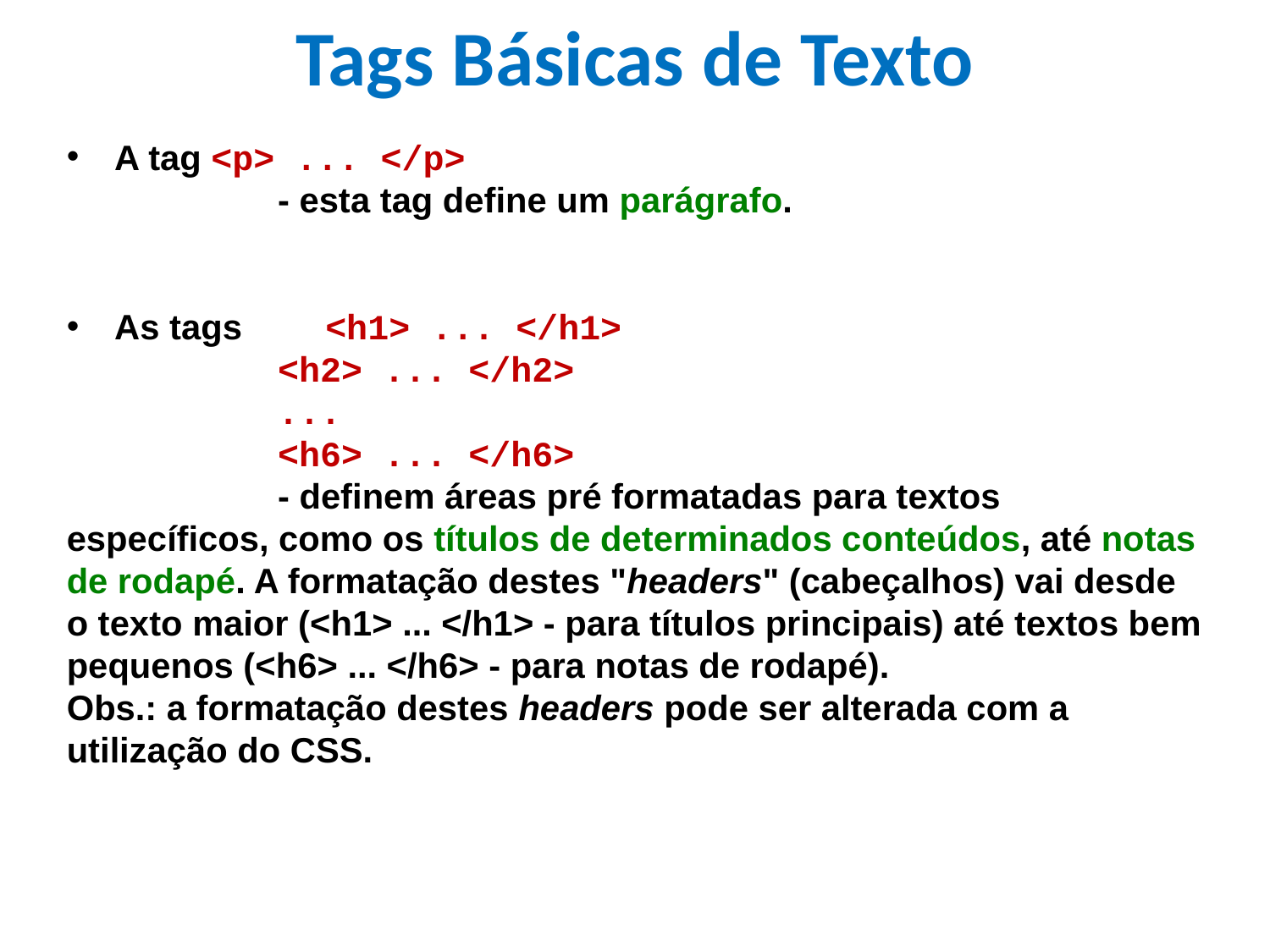

Tags Básicas de Texto
A tag <p> ... </p>
	- esta tag define um parágrafo.

As tags	<h1> ... </h1>
	<h2> ... </h2>
	...
	<h6> ... </h6>
	- definem áreas pré formatadas para textos específicos, como os títulos de determinados conteúdos, até notas de rodapé. A formatação destes "headers" (cabeçalhos) vai desde o texto maior (<h1> ... </h1> - para títulos principais) até textos bem pequenos (<h6> ... </h6> - para notas de rodapé).
Obs.: a formatação destes headers pode ser alterada com a utilização do CSS.